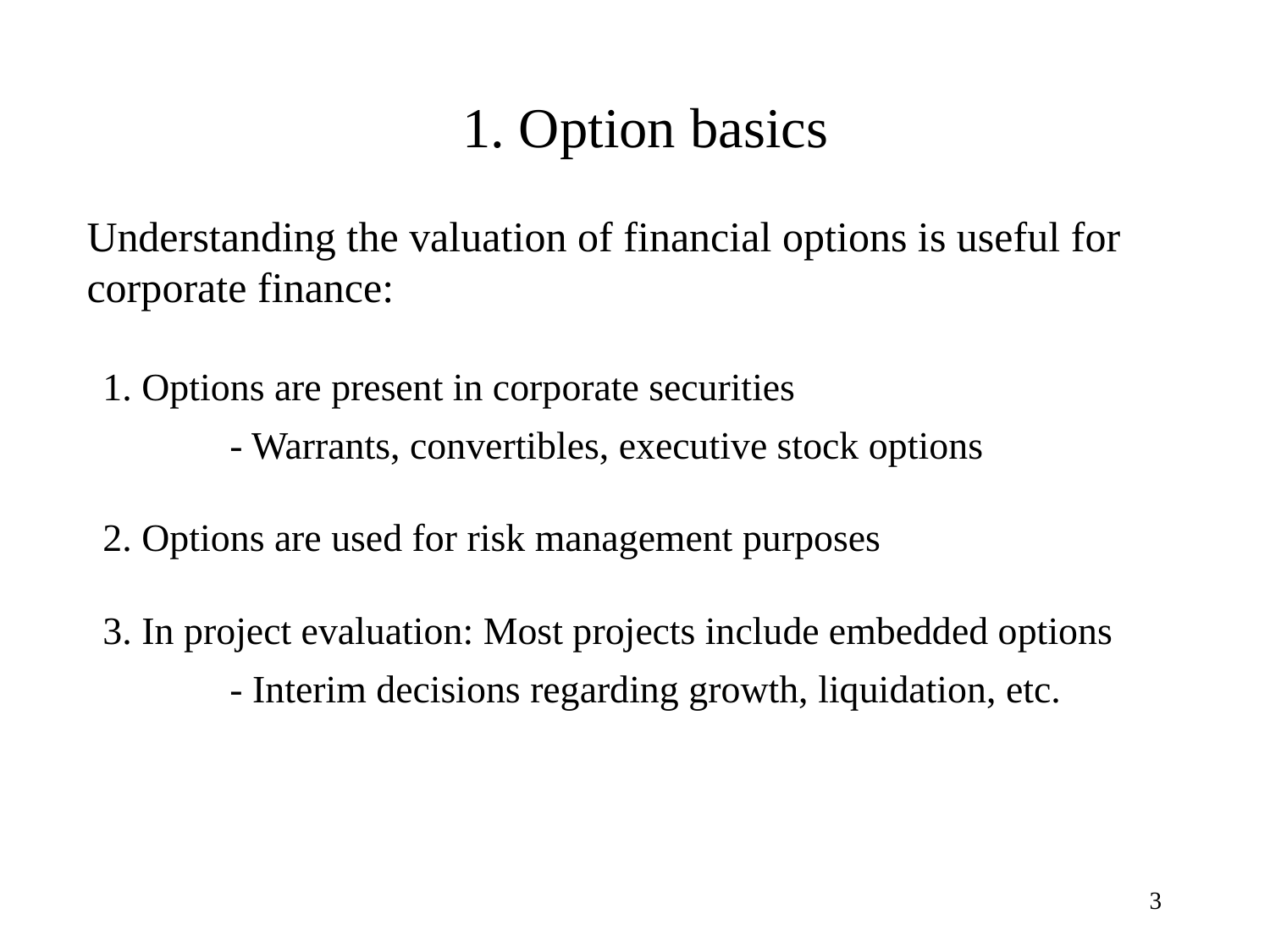

1. Option basics

Understanding the valuation of financial options is useful for corporate finance:

1. Options are present in corporate securities
	- Warrants, convertibles, executive stock options

2. Options are used for risk management purposes

3. In project evaluation: Most projects include embedded options
	- Interim decisions regarding growth, liquidation, etc.

3